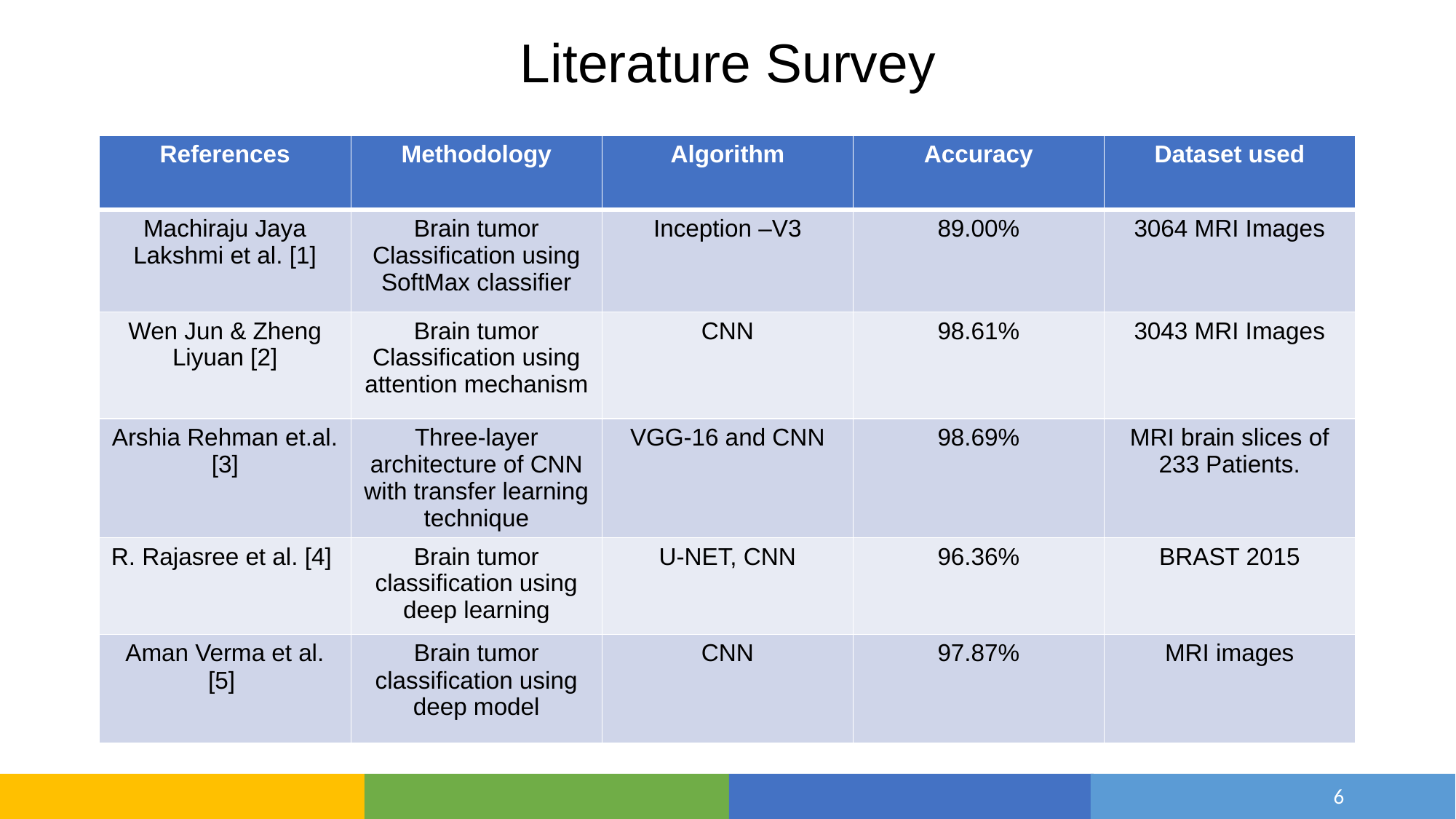

# Literature Survey
| References | Methodology | Algorithm | Accuracy | Dataset used |
| --- | --- | --- | --- | --- |
| Machiraju Jaya Lakshmi et al. [1] | Brain tumor Classification using SoftMax classifier | Inception –V3 | 89.00% | 3064 MRI Images |
| Wen Jun & Zheng Liyuan [2] | Brain tumor Classification using attention mechanism | CNN | 98.61% | 3043 MRI Images |
| Arshia Rehman et.al. [3] | Three-layer architecture of CNN with transfer learning technique | VGG-16 and CNN | 98.69% | MRI brain slices of 233 Patients. |
| R. Rajasree et al. [4] | Brain tumor classification using deep learning | U-NET, CNN | 96.36% | BRAST 2015 |
| Aman Verma et al. [5] | Brain tumor classification using deep model | CNN | 97.87% | MRI images |
6